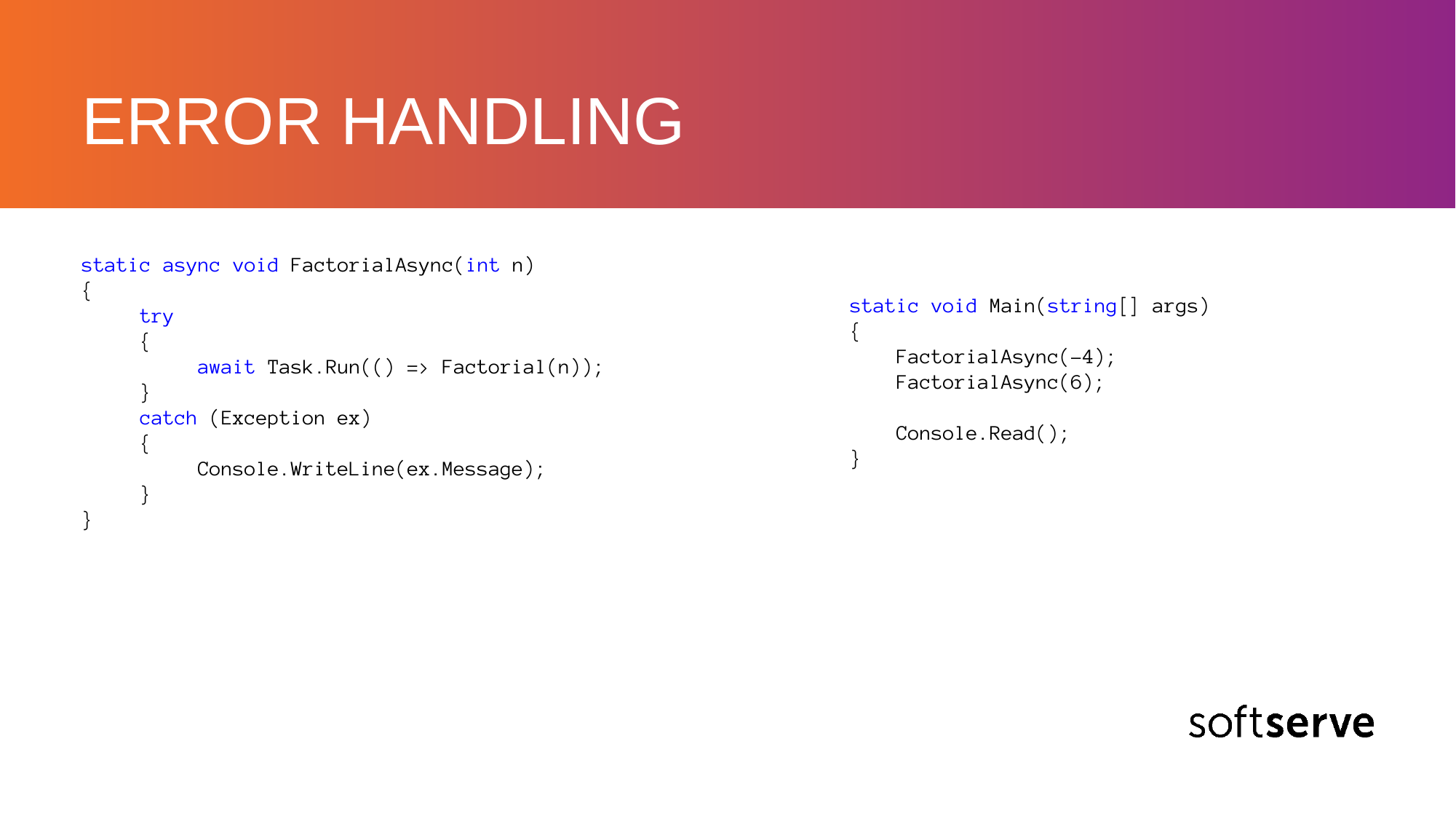

# ERROR HANDLING
static async void FactorialAsync(int n)
{
     try
     {
          await Task.Run(() => Factorial(n));
     }
     catch (Exception ex)
     {
          Console.WriteLine(ex.Message);
     }
}

static void Main(string[] args)
{
    FactorialAsync(-4);
    FactorialAsync(6);

    Console.Read();
}